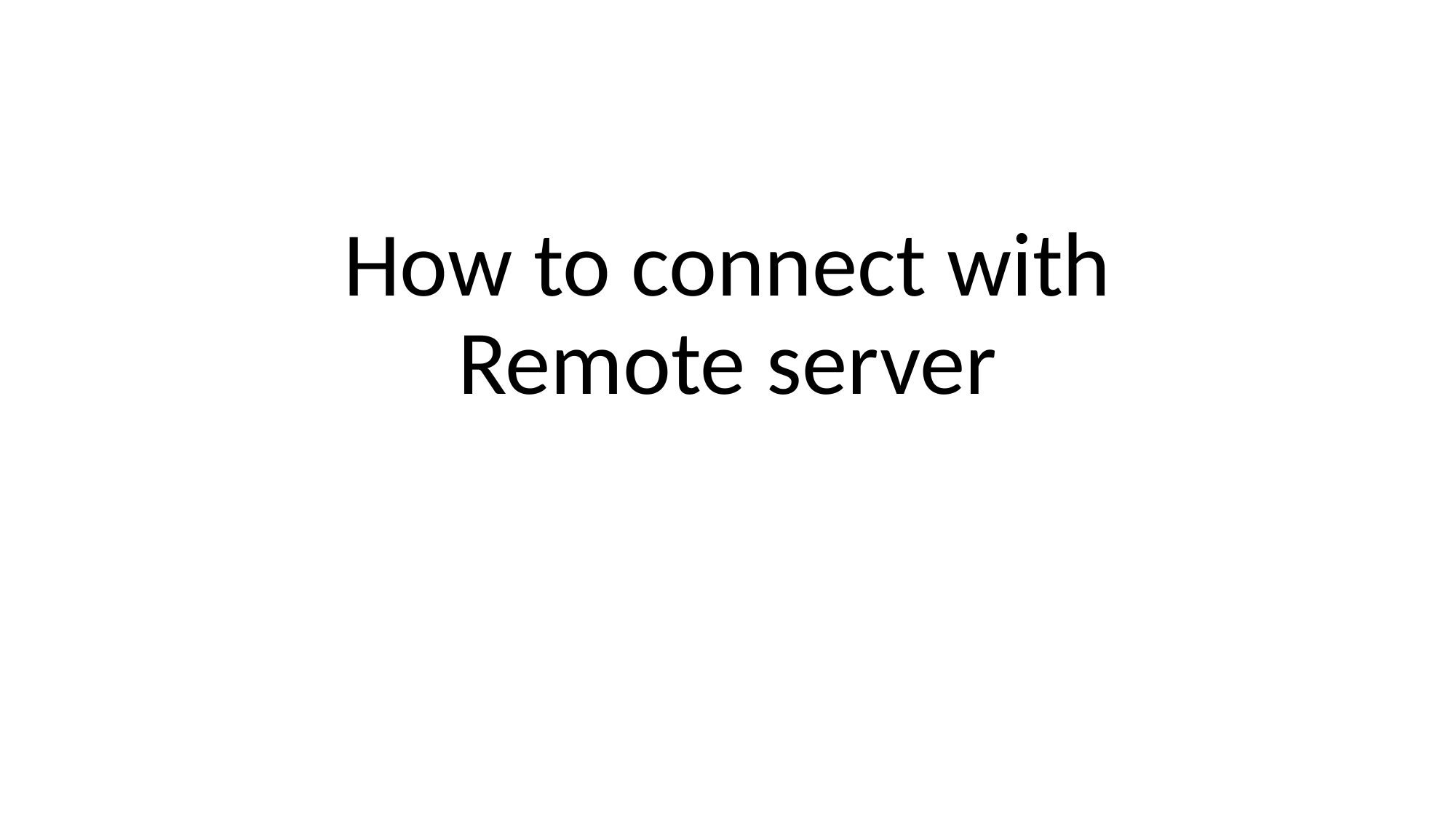

# How to connect with Remote server